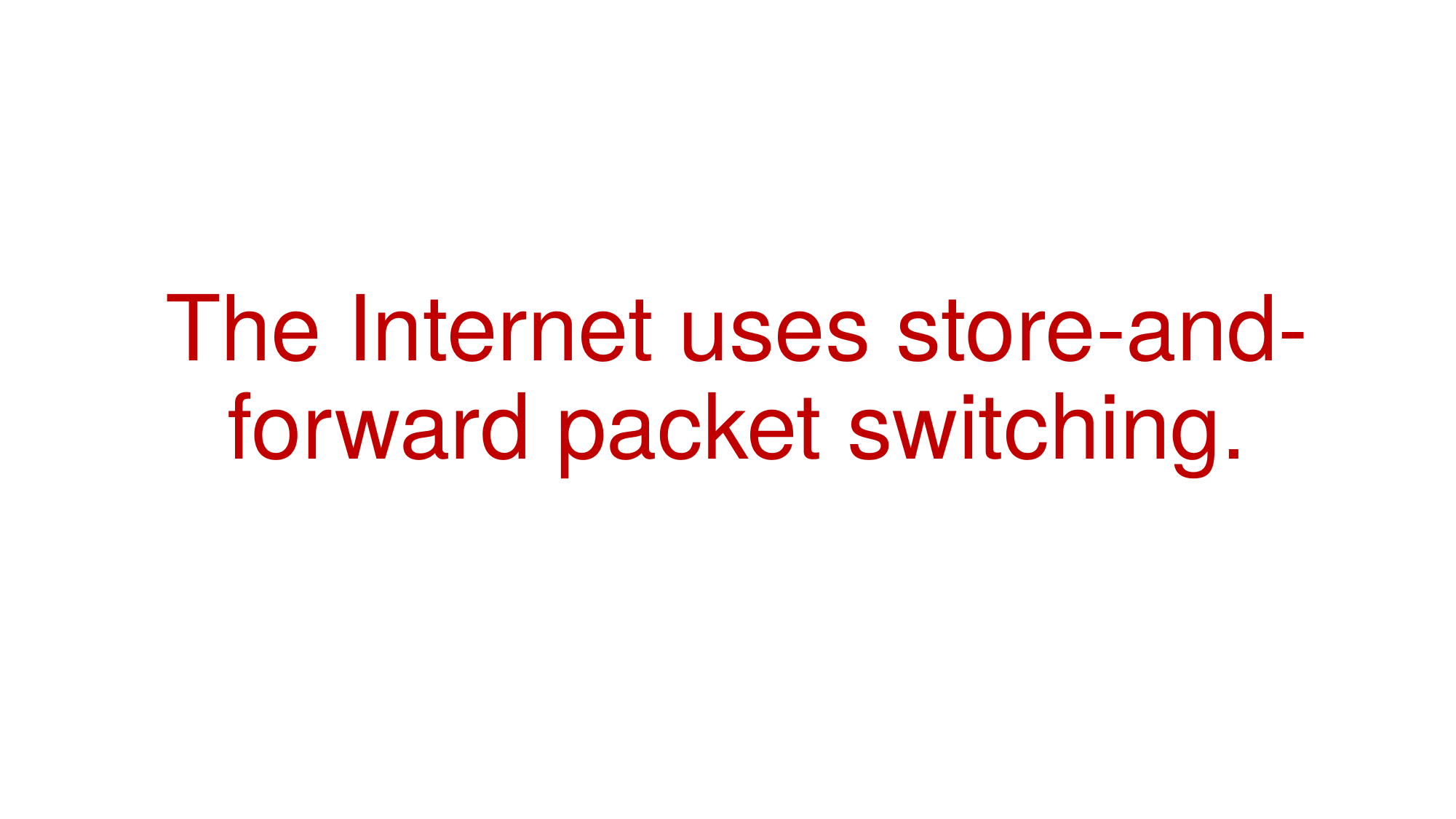

# The Internet uses store-and-forward packet switching.